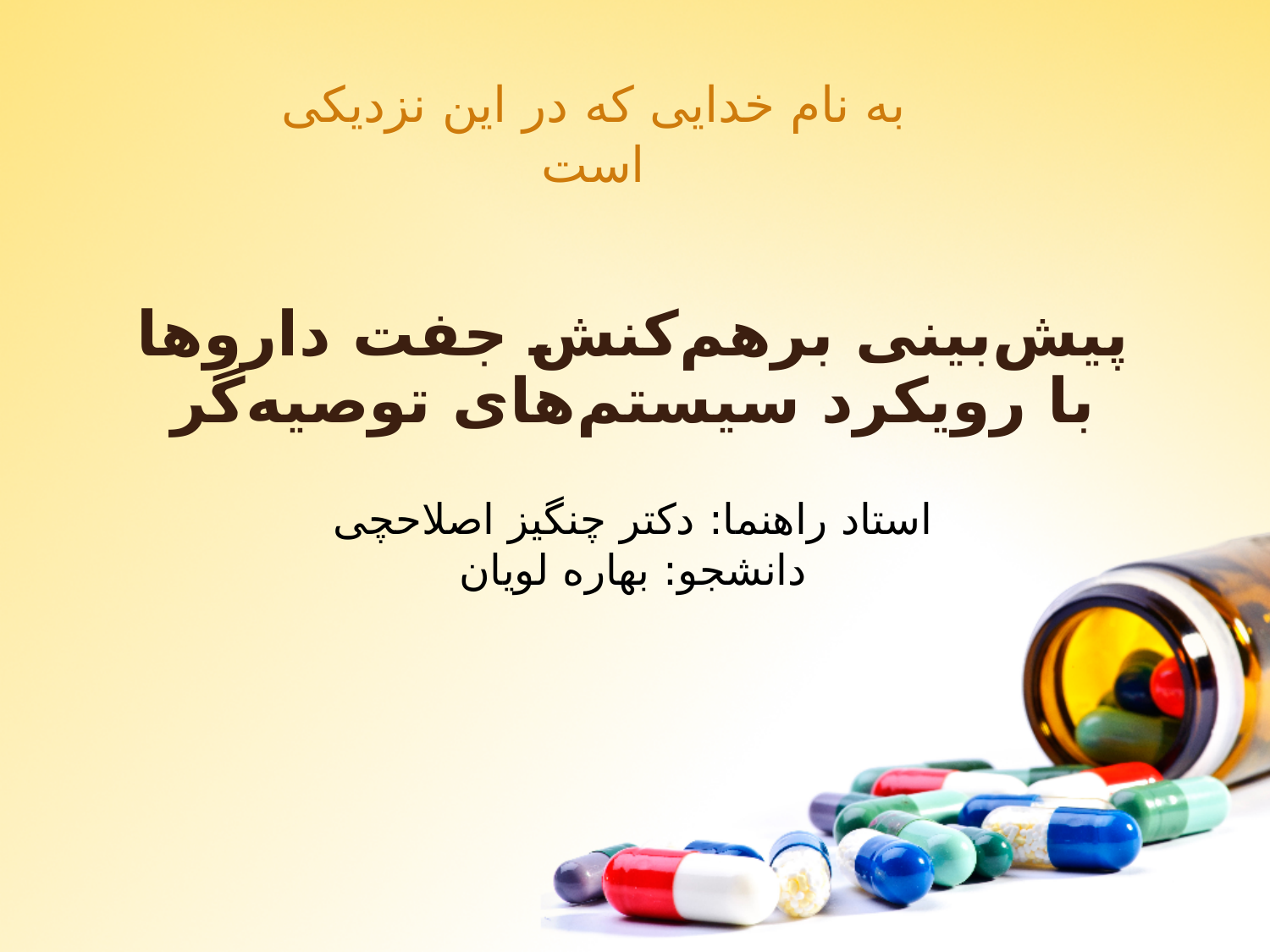

به نام خدایی که در این نزدیکی است
# پیش‌بینی ‏برهم‌کنش جفت داروها با رویکرد سیستم‌های توصيه‌گر
استاد راهنما: دکتر چنگیز اصلاحچی
دانشجو: بهاره لویان